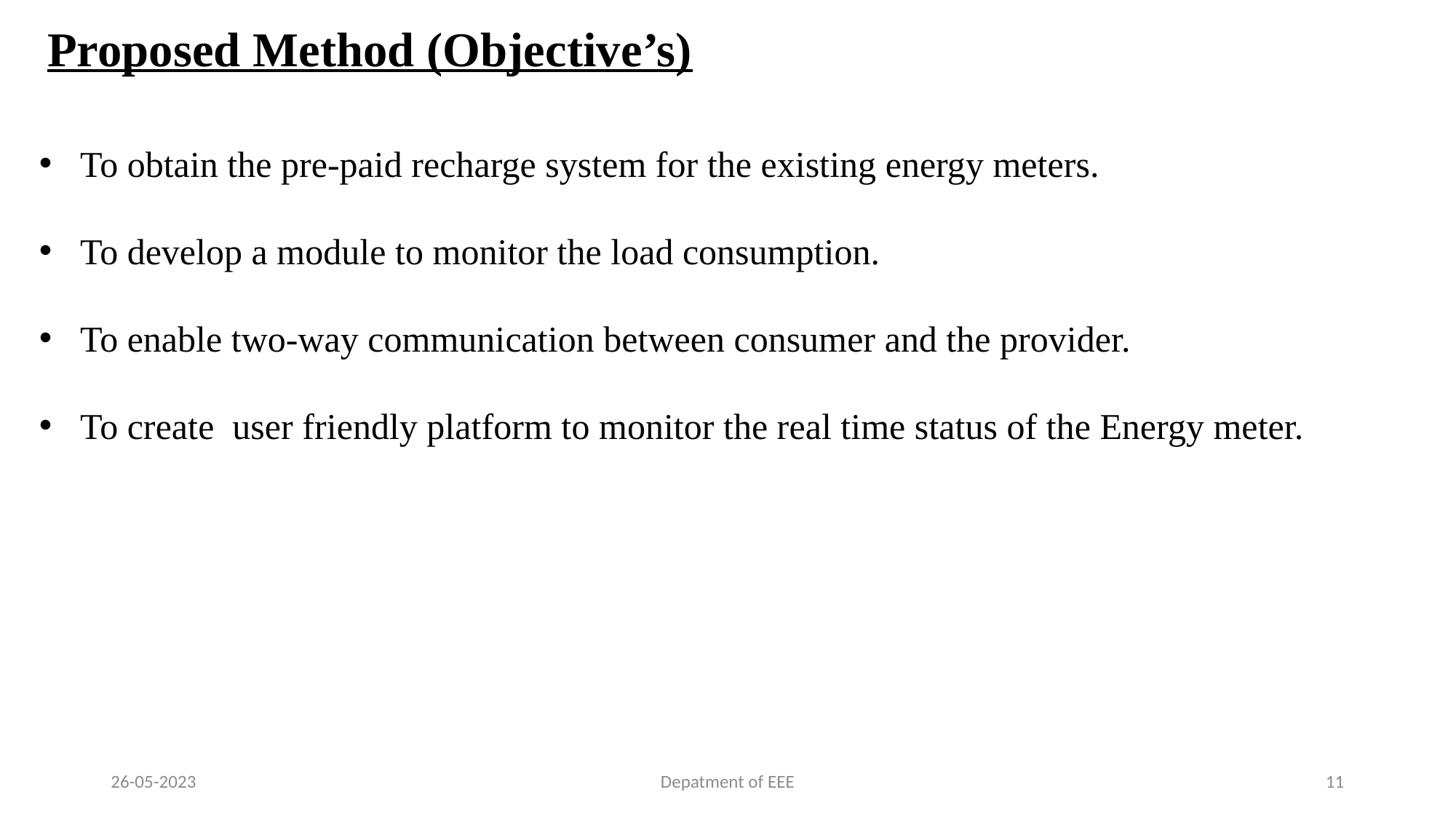

Proposed Method (Objective’s)

To obtain the pre-paid recharge system for the existing energy meters.

To develop a module to monitor the load consumption.

To enable two-way communication between consumer and the provider.

To create  user friendly platform to monitor the real time status of the Energy meter.

26-05-2023
Depatment of EEE
11